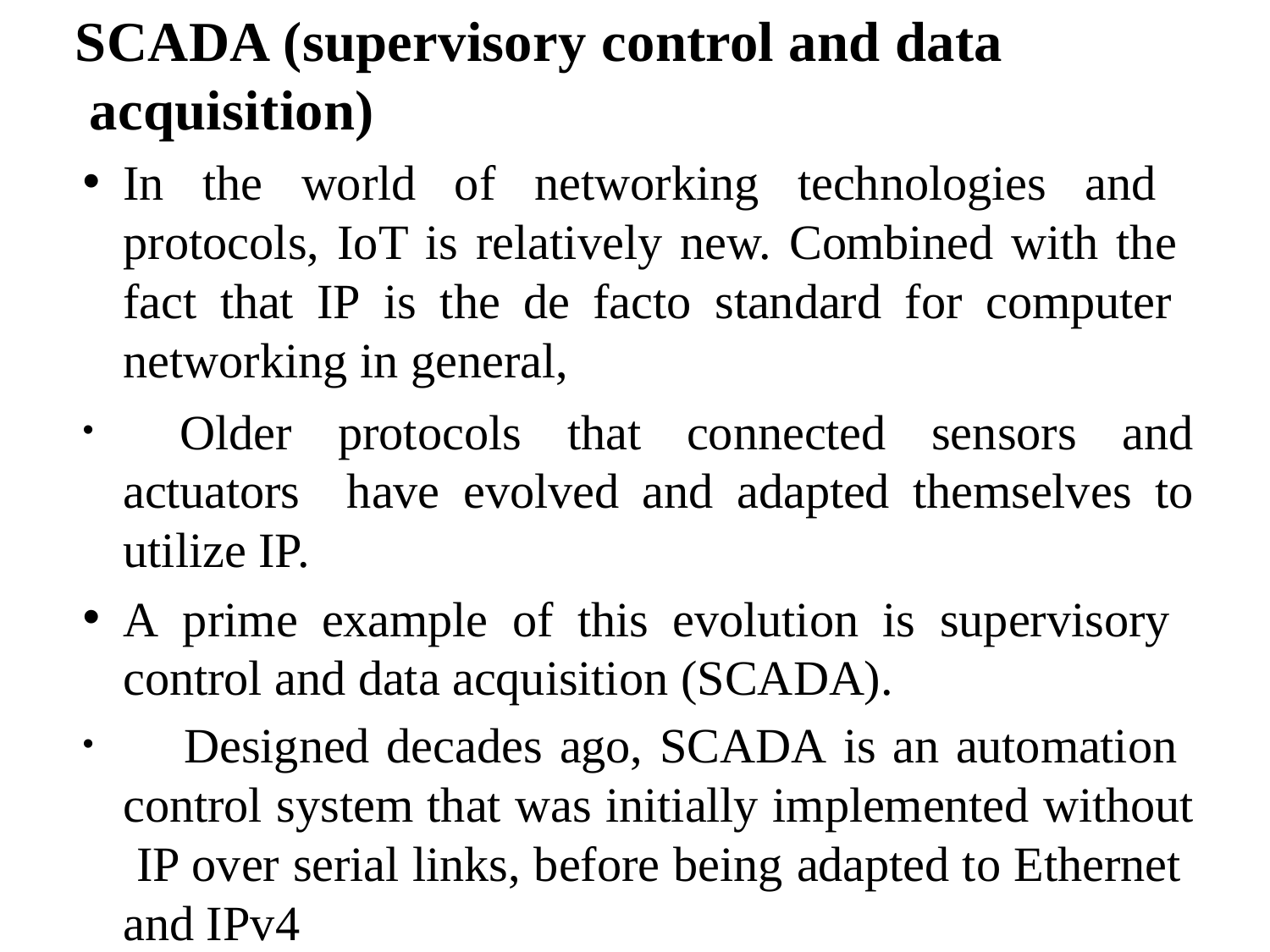

# SCADA (supervisory control and data  acquisition)
In the world of networking technologies and  protocols, IoT is relatively new. Combined with the  fact that IP is the de facto standard for computer  networking in general,
	Older protocols that connected sensors and actuators  have evolved and adapted themselves to utilize IP.
A prime example of this evolution is supervisory  control and data acquisition (SCADA).
	Designed decades ago, SCADA is an automation  control system that was initially implemented without  IP over serial links, before being adapted to Ethernet  and IPv4